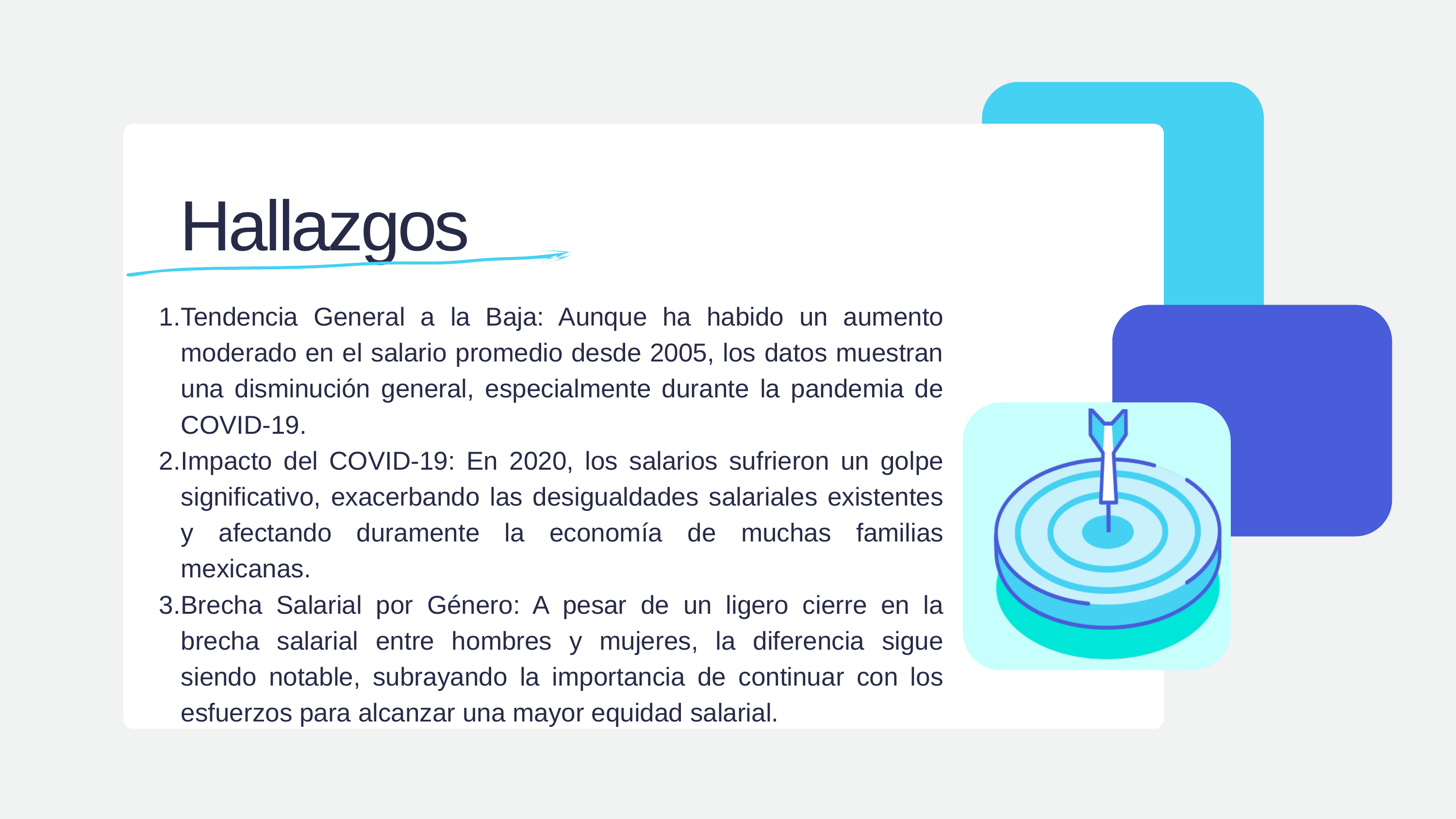

Hallazgos

Tendencia General a la Baja: Aunque ha habido un aumento moderado en el salario promedio desde 2005, los datos muestran una disminución general, especialmente durante la pandemia de COVID-19.
Impacto del COVID-19: En 2020, los salarios sufrieron un golpe significativo, exacerbando las desigualdades salariales existentes y afectando duramente la economía de muchas familias mexicanas.
Brecha Salarial por Género: A pesar de un ligero cierre en la brecha salarial entre hombres y mujeres, la diferencia sigue siendo notable, subrayando la importancia de continuar con los esfuerzos para alcanzar una mayor equidad salarial.